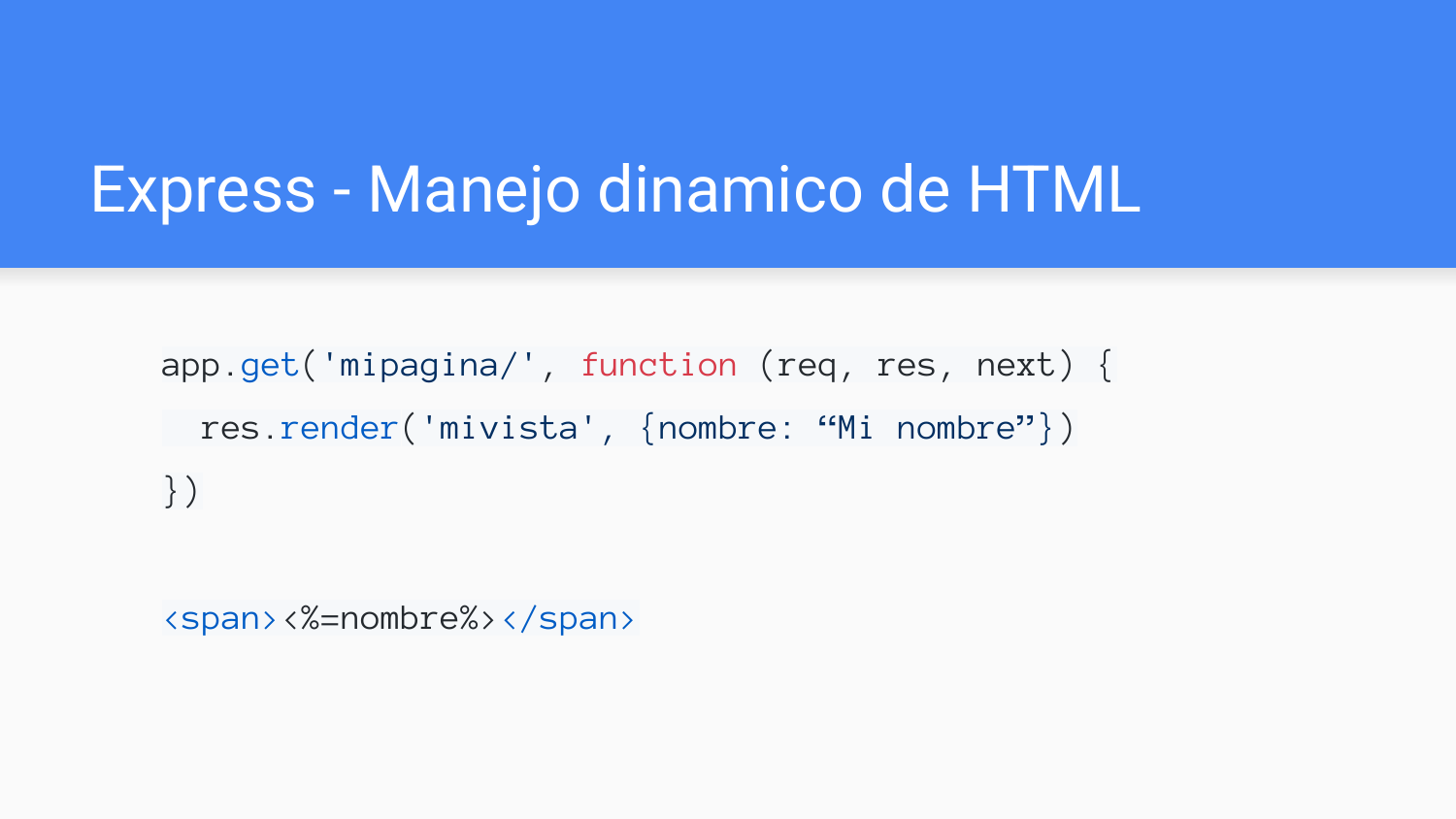

# Express - Manejo dinamico de HTML
app.get('mipagina/', function (req, res, next) {
  res.render('mivista', {nombre: “Mi nombre”})
})

<span><%=nombre%></span>